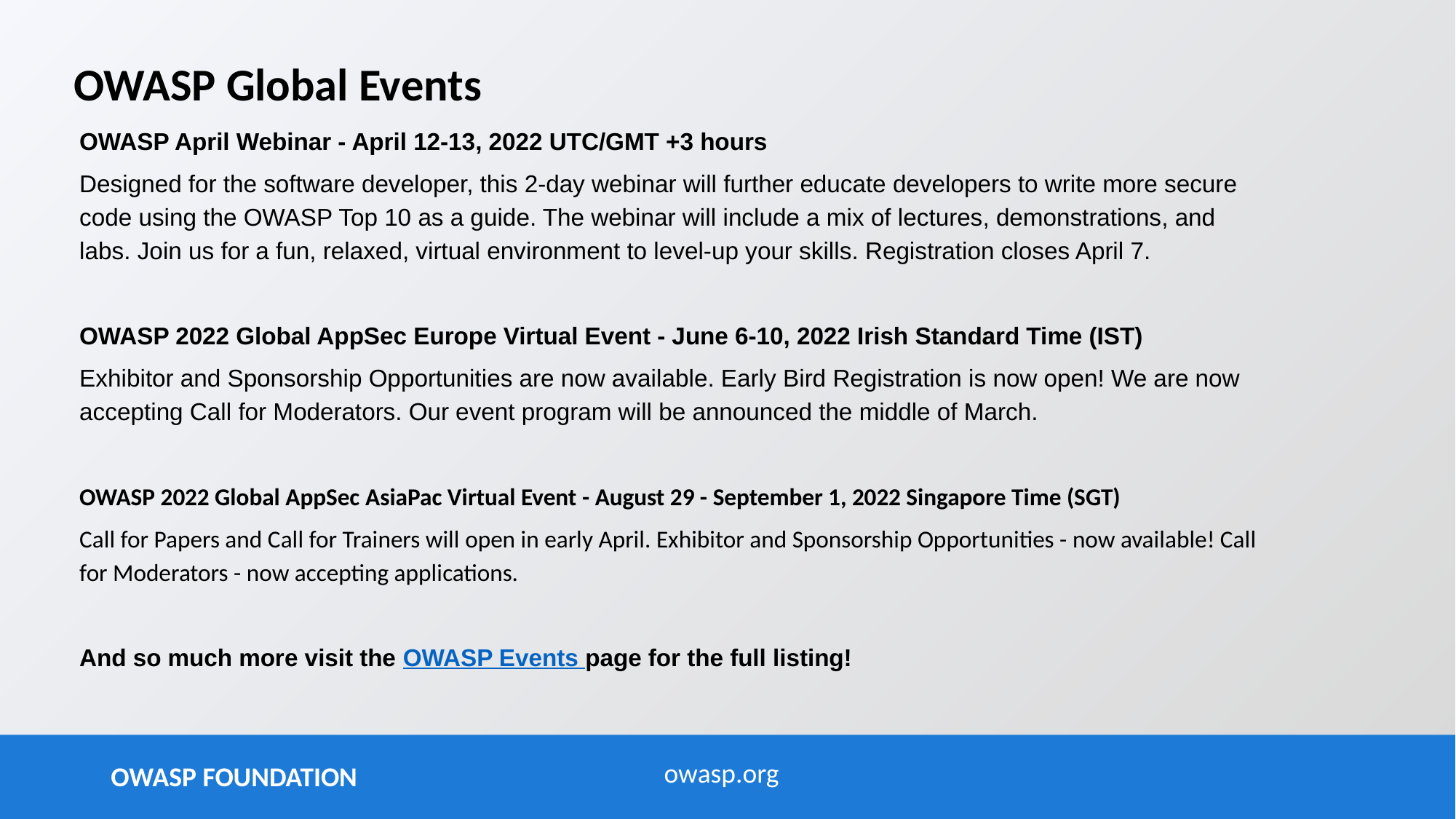

# OWASP Global Events
OWASP April Webinar - April 12-13, 2022 UTC/GMT +3 hours
Designed for the software developer, this 2-day webinar will further educate developers to write more secure code using the OWASP Top 10 as a guide. The webinar will include a mix of lectures, demonstrations, and labs. Join us for a fun, relaxed, virtual environment to level-up your skills. Registration closes April 7.

OWASP 2022 Global AppSec Europe Virtual Event - June 6-10, 2022 Irish Standard Time (IST)
Exhibitor and Sponsorship Opportunities are now available. Early Bird Registration is now open! We are now accepting Call for Moderators. Our event program will be announced the middle of March.

OWASP 2022 Global AppSec AsiaPac Virtual Event - August 29 - September 1, 2022 Singapore Time (SGT)
Call for Papers and Call for Trainers will open in early April. Exhibitor and Sponsorship Opportunities - now available! Call for Moderators - now accepting applications.

And so much more visit the OWASP Events page for the full listing!